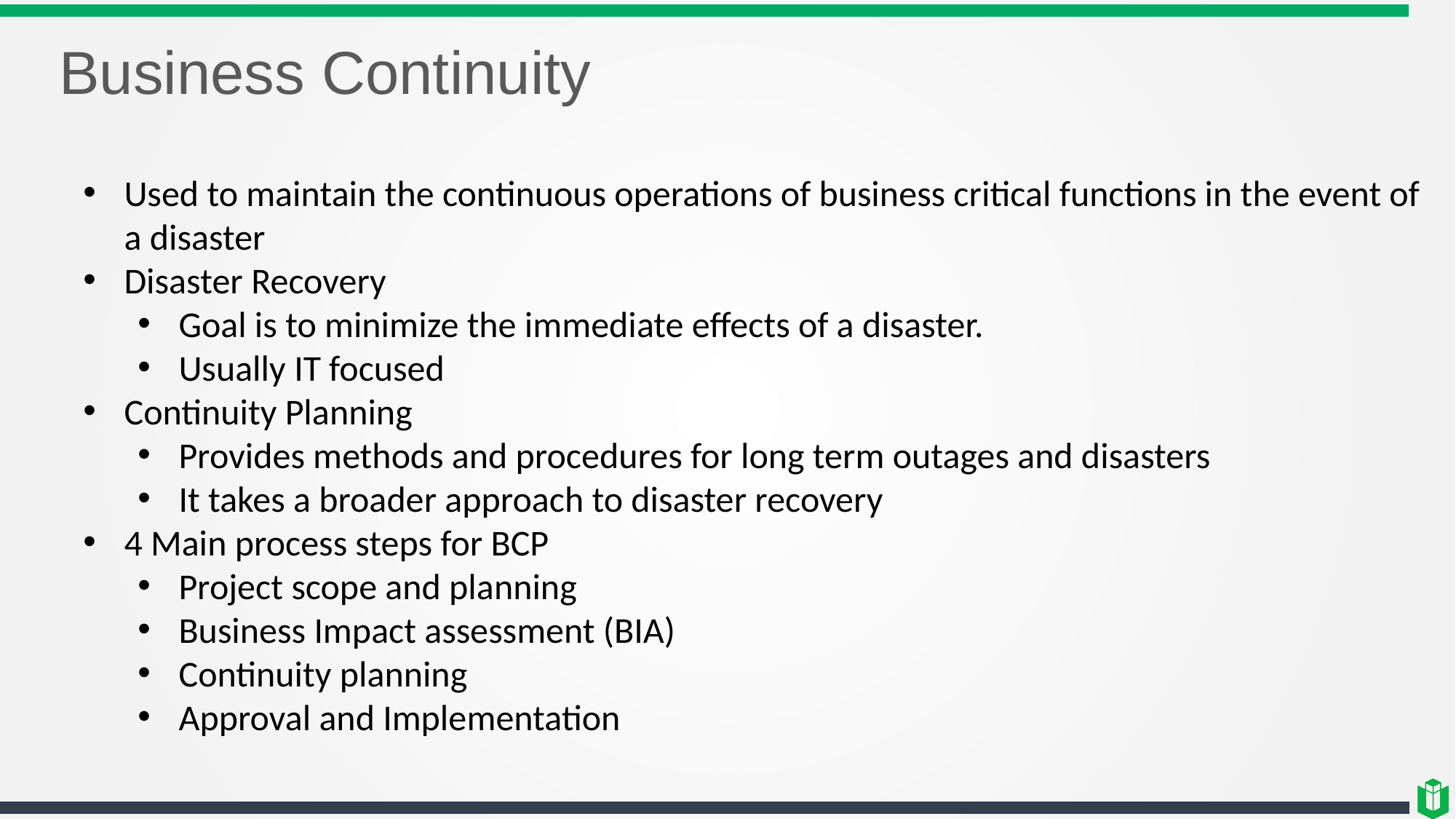

# Business Continuity
Used to maintain the continuous operations of business critical functions in the event of a disaster
Disaster Recovery
Goal is to minimize the immediate effects of a disaster.
Usually IT focused
Continuity Planning
Provides methods and procedures for long term outages and disasters
It takes a broader approach to disaster recovery
4 Main process steps for BCP
Project scope and planning
Business Impact assessment (BIA)
Continuity planning
Approval and Implementation